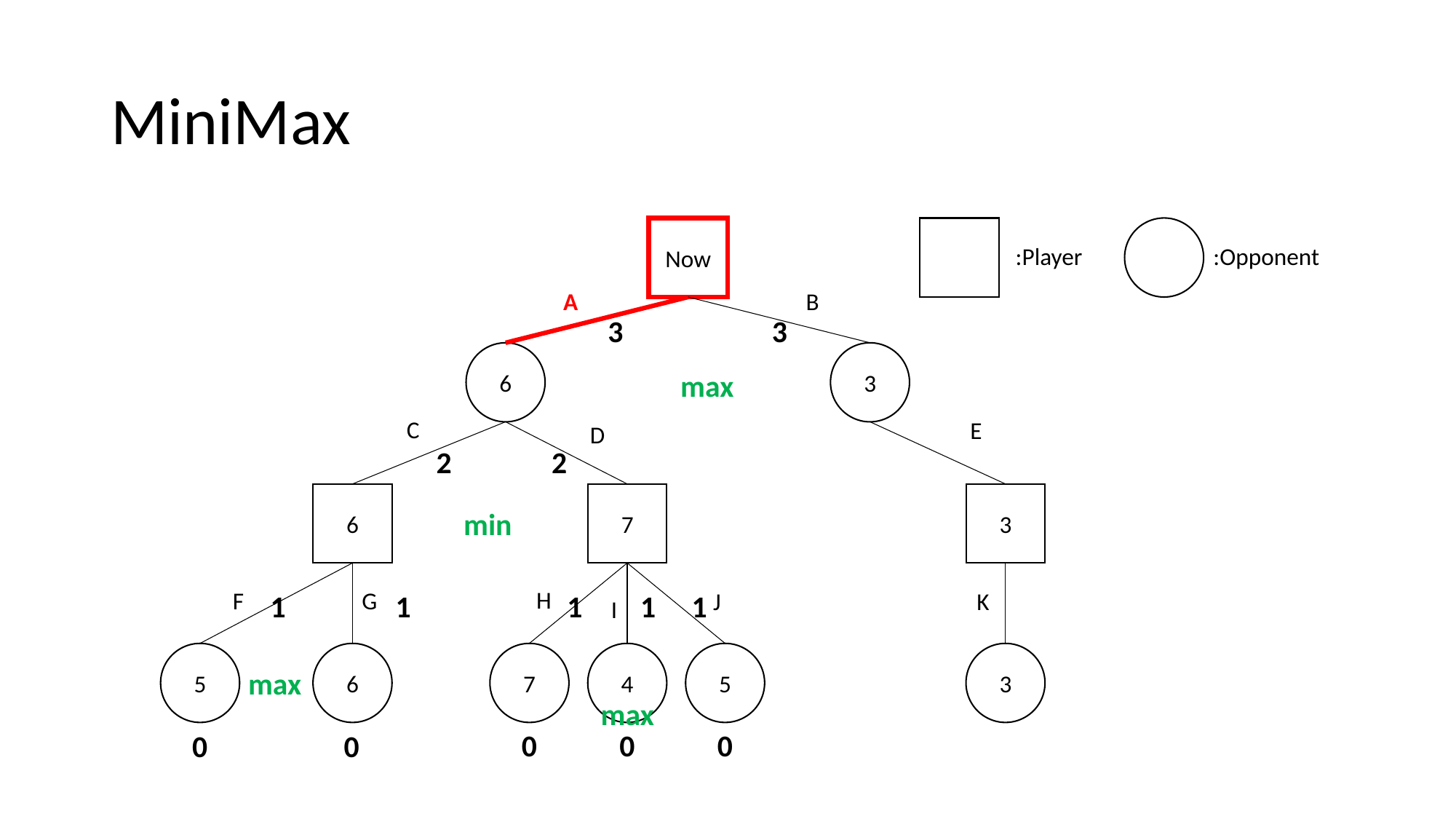

# MiniMax
Now

:Player
:Opponent
B
A
3
3
6
3
max
C
E
D
2
2
6
7
3
min
H
F
G
J
K
1
1
1
1
1
I
5
6
7
4
5
3
max
max
0
0
0
0
0